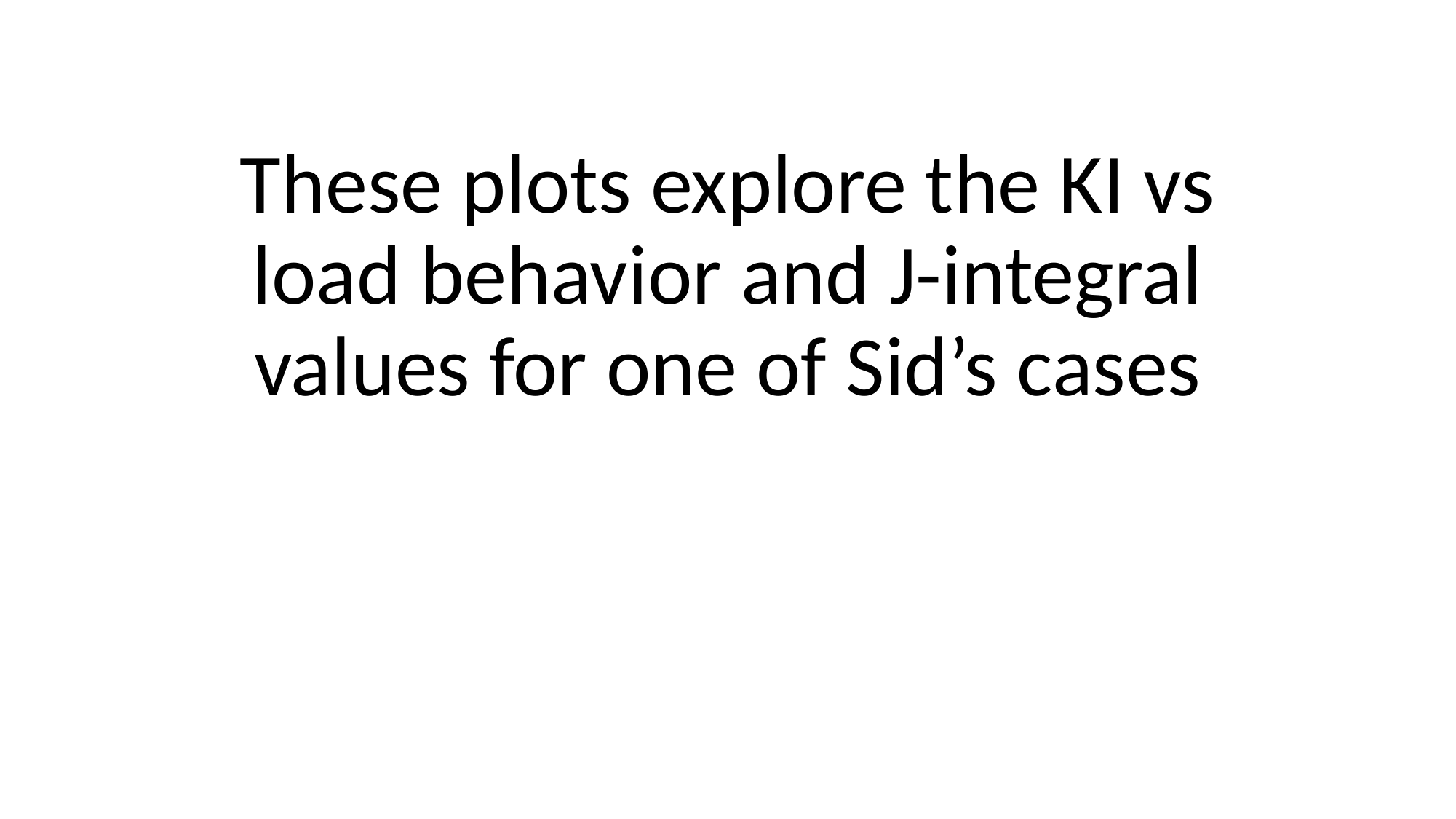

# These plots explore the KI vs load behavior and J-integral values for one of Sid’s cases